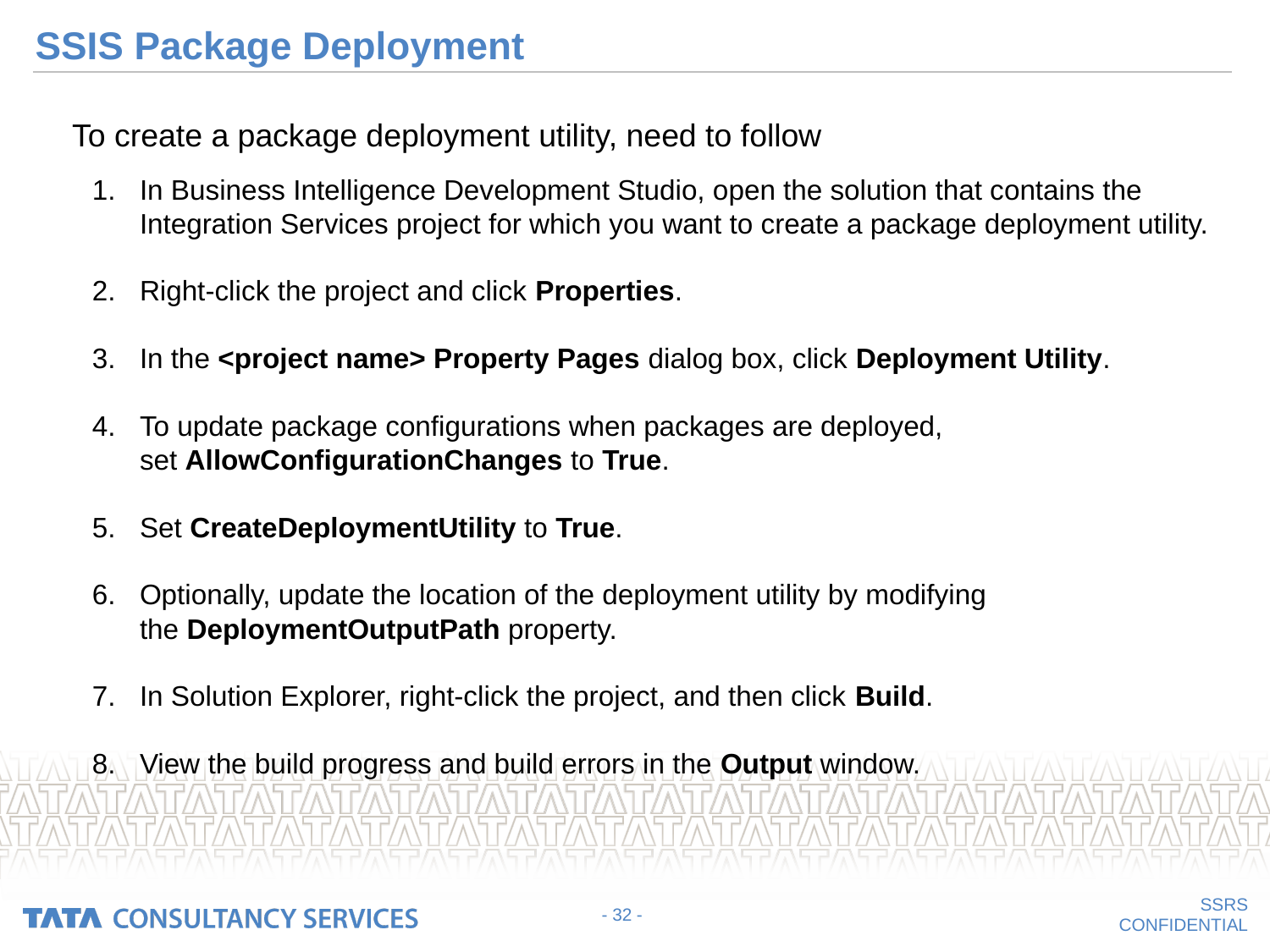

# SSIS Package Deployment
To create a package deployment utility, need to follow
In Business Intelligence Development Studio, open the solution that contains the Integration Services project for which you want to create a package deployment utility.

Right-click the project and click Properties.

In the <project name> Property Pages dialog box, click Deployment Utility.

To update package configurations when packages are deployed, set AllowConfigurationChanges to True.

Set CreateDeploymentUtility to True.

Optionally, update the location of the deployment utility by modifying the DeploymentOutputPath property.

In Solution Explorer, right-click the project, and then click Build.

View the build progress and build errors in the Output window.
- 32 -